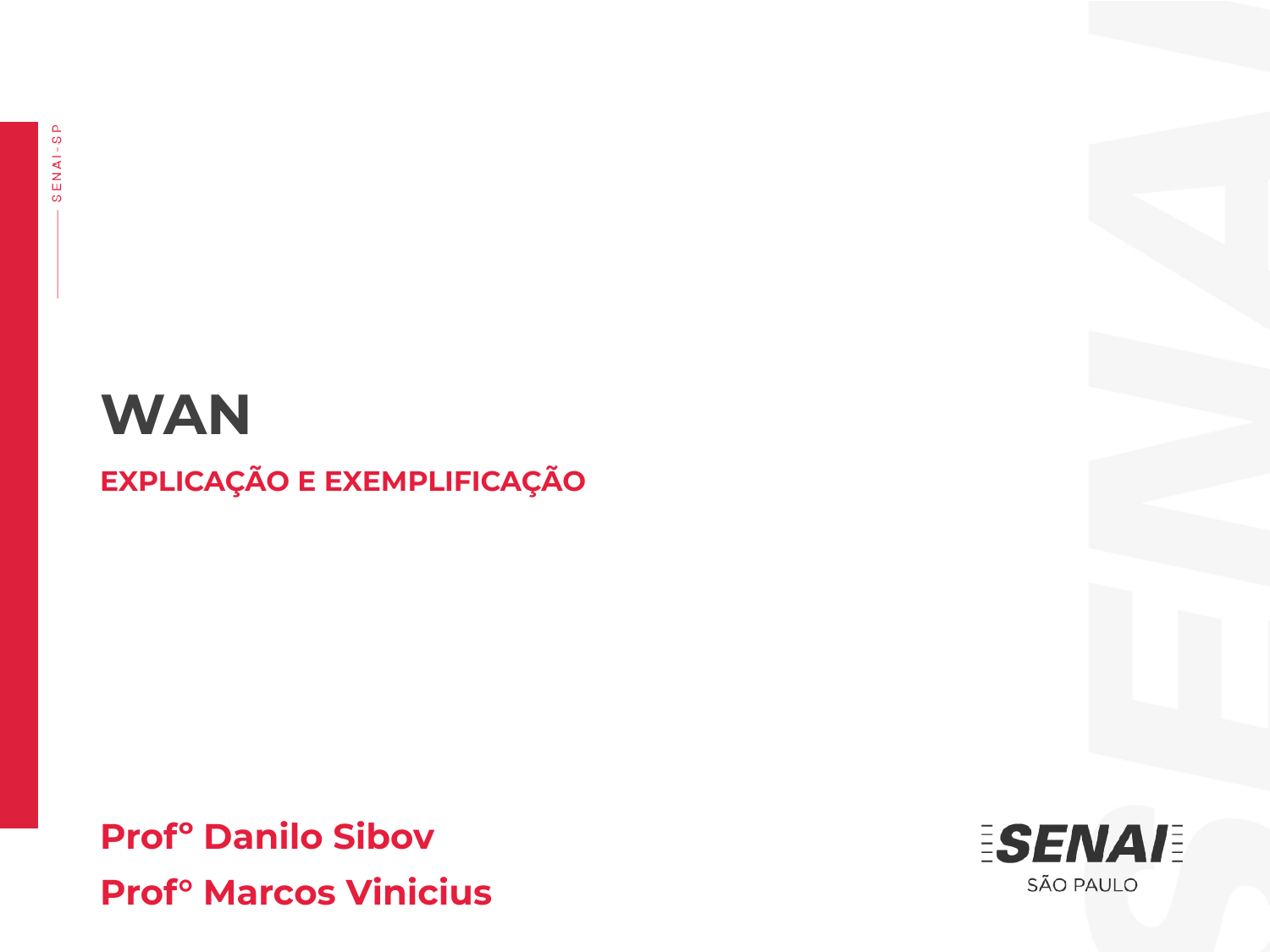

WAN
EXPLICAÇÃO E EXEMPLIFICAÇÃO

Profº Danilo Sibov
Prof° Marcos Vinicius